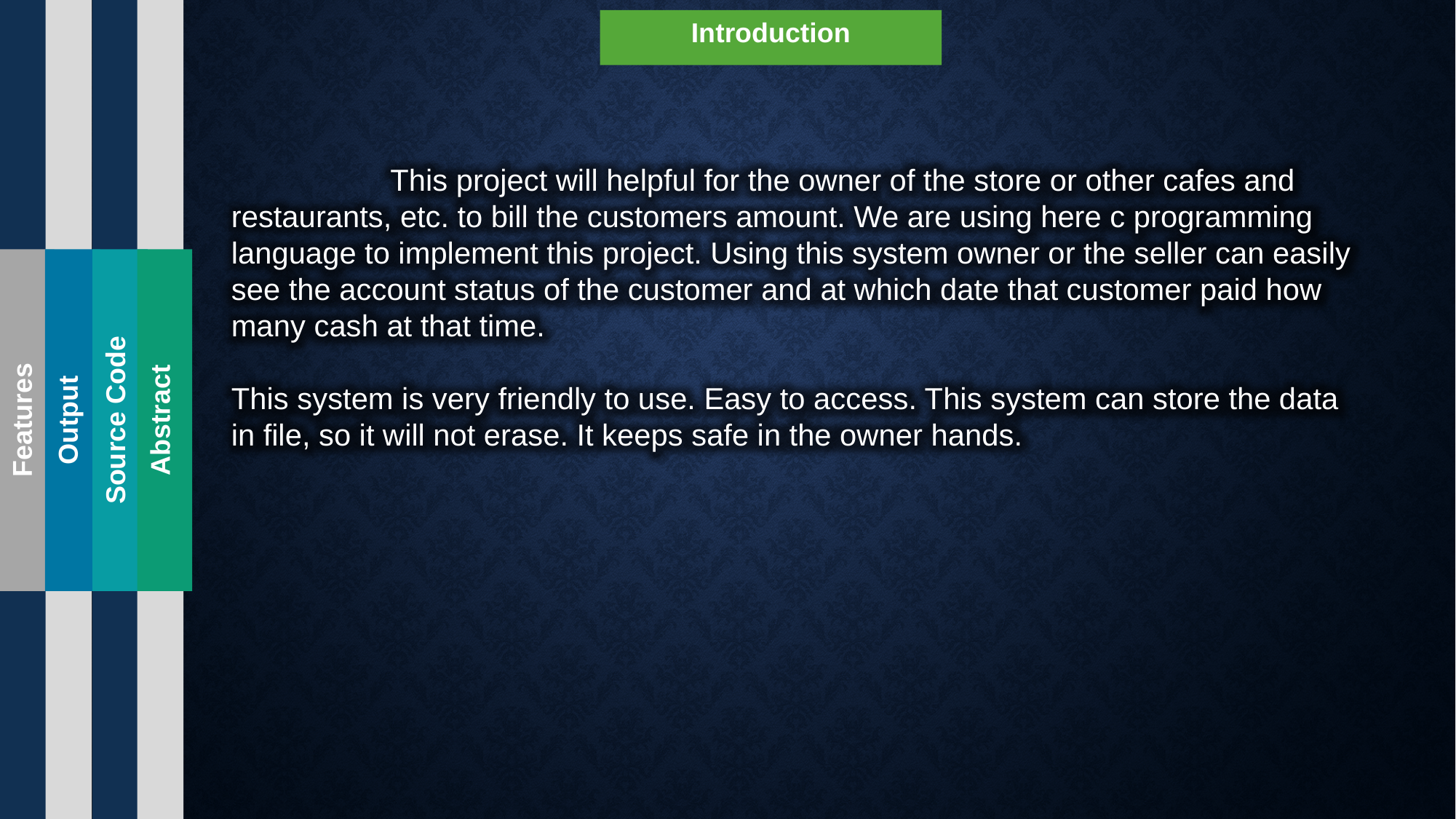

Introduction
                   This project will helpful for the owner of the store or other cafes and restaurants, etc. to bill the customers amount. We are using here c programming language to implement this project. Using this system owner or the seller can easily see the account status of the customer and at which date that customer paid how many cash at that time.

This system is very friendly to use. Easy to access. This system can store the data in file, so it will not erase. It keeps safe in the owner hands.

Features
Output
Source Code
Abstract